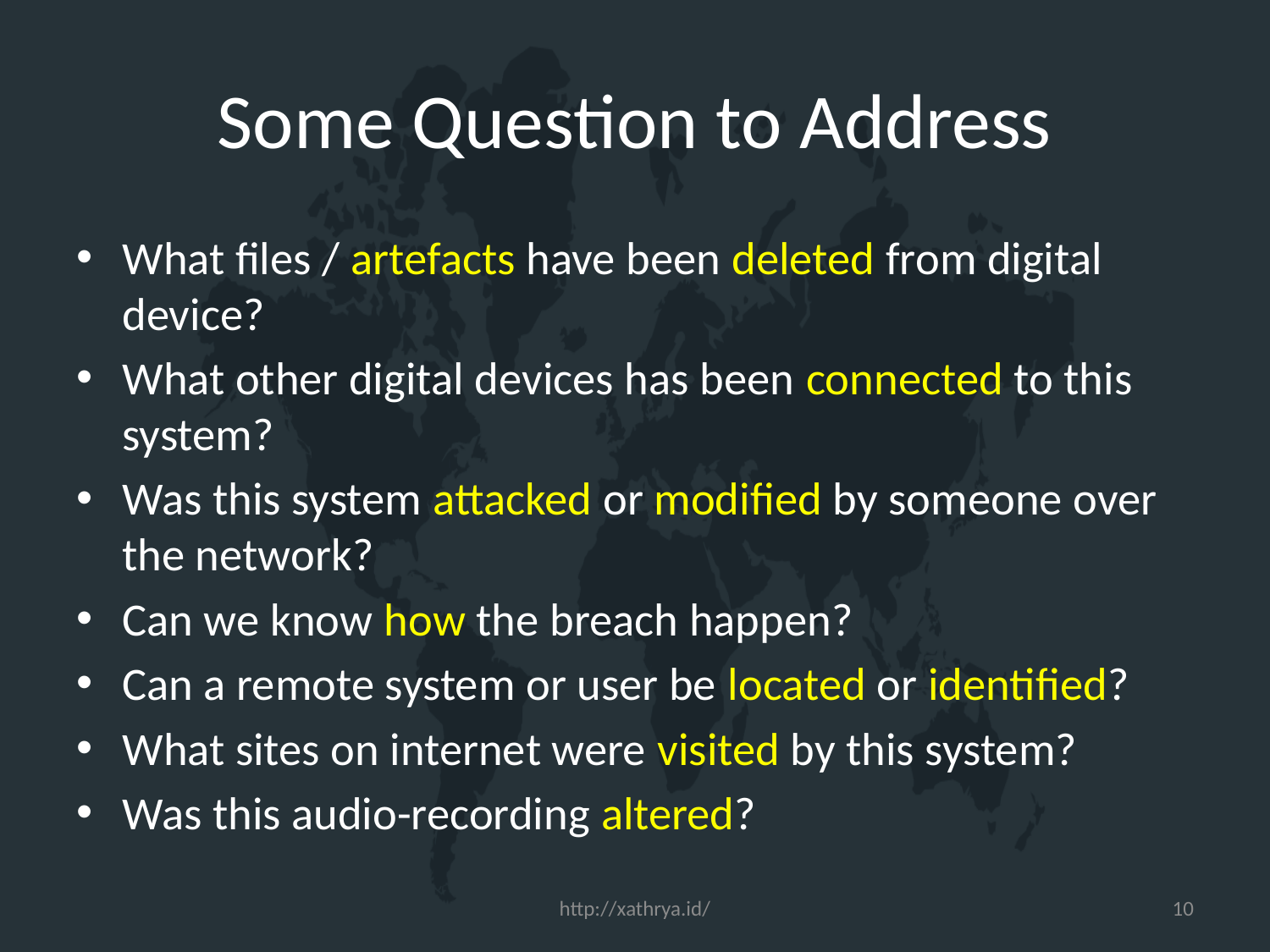

# Some Question to Address
What files / artefacts have been deleted from digital device?
What other digital devices has been connected to this system?
Was this system attacked or modified by someone over the network?
Can we know how the breach happen?
Can a remote system or user be located or identified?
What sites on internet were visited by this system?
Was this audio-recording altered?
http://xathrya.id/
10